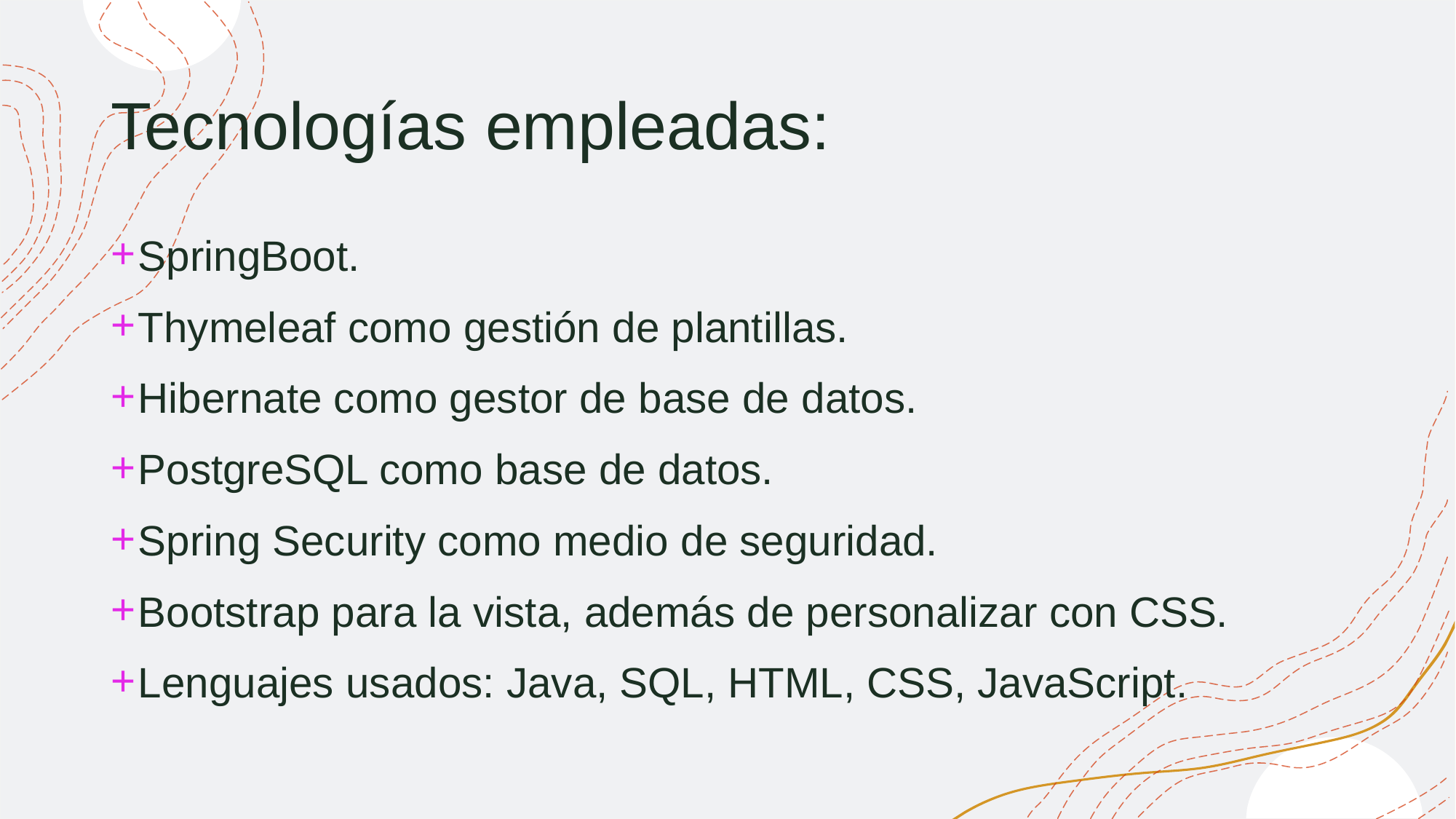

# Tecnologías empleadas:
SpringBoot.
Thymeleaf como gestión de plantillas.
Hibernate como gestor de base de datos.
PostgreSQL como base de datos.
Spring Security como medio de seguridad.
Bootstrap para la vista, además de personalizar con CSS.
Lenguajes usados: Java, SQL, HTML, CSS, JavaScript.